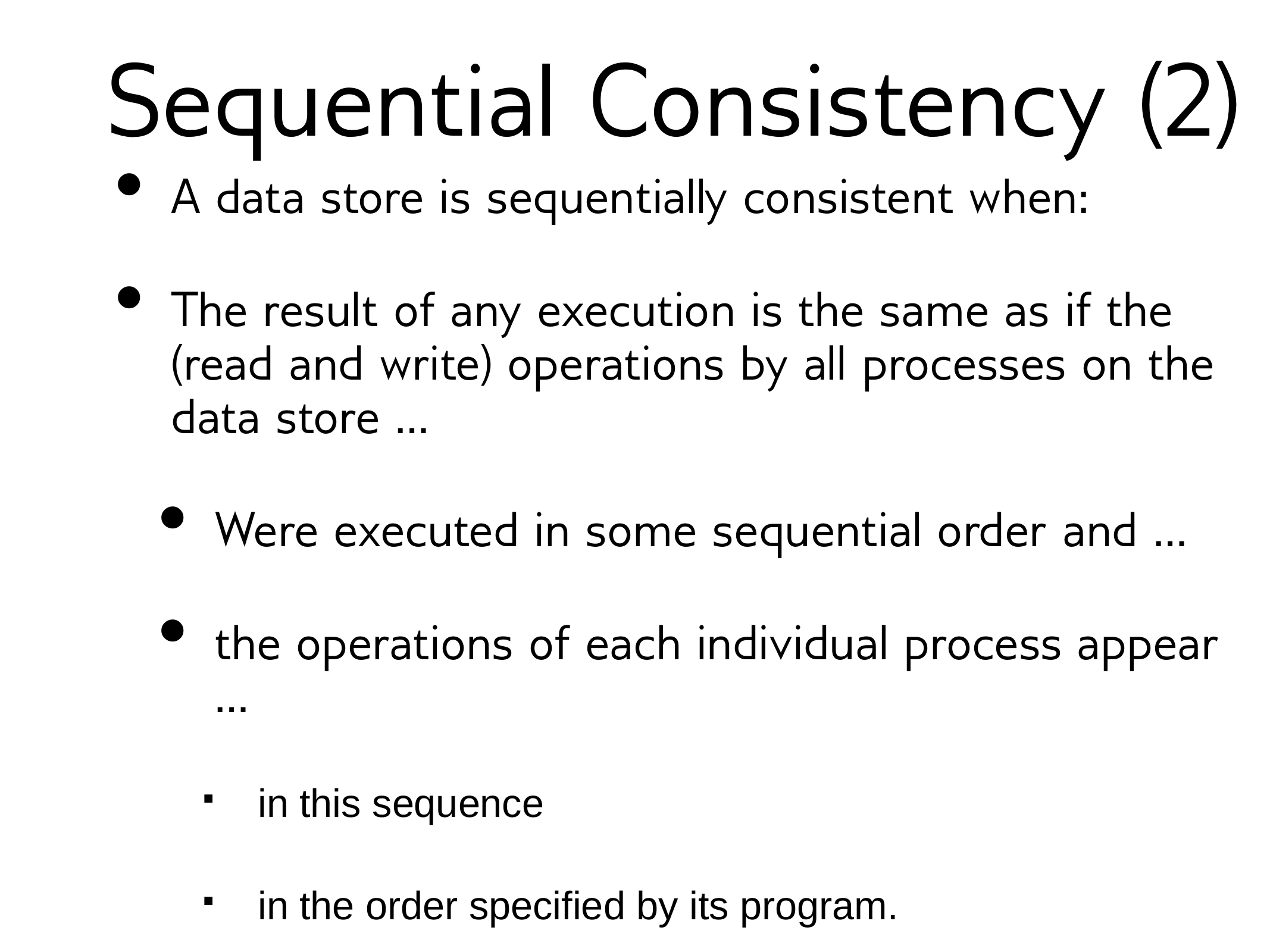

# Sequential Consistency (2)
A data store is sequentially consistent when:
The result of any execution is the same as if the (read and write) operations by all processes on the data store …
Were executed in some sequential order and …
the operations of each individual process appear …
in this sequence
in the order specified by its program.